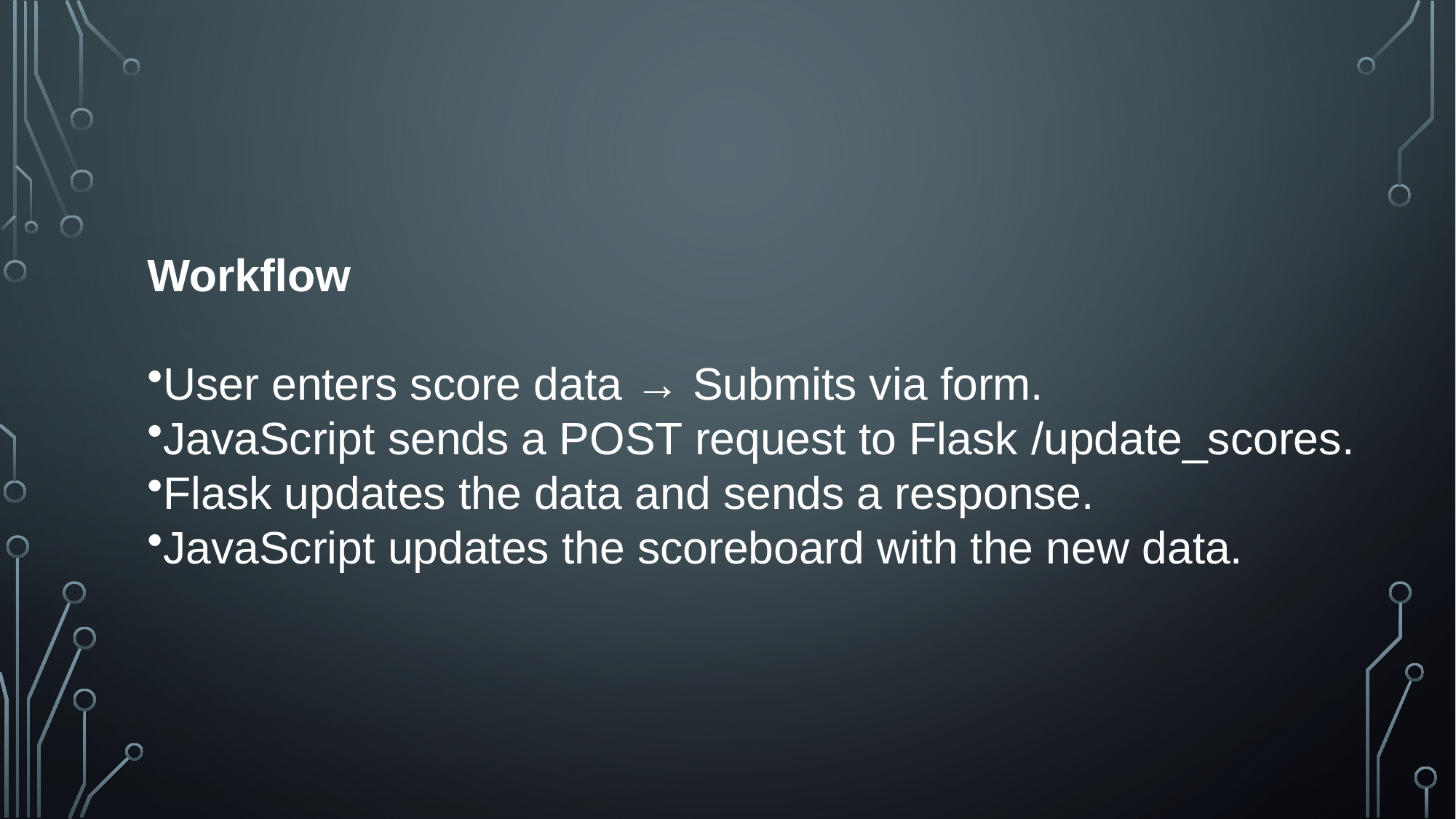

Workflow

User enters score data → Submits via form.
JavaScript sends a POST request to Flask /update_scores.
Flask updates the data and sends a response.
JavaScript updates the scoreboard with the new data.